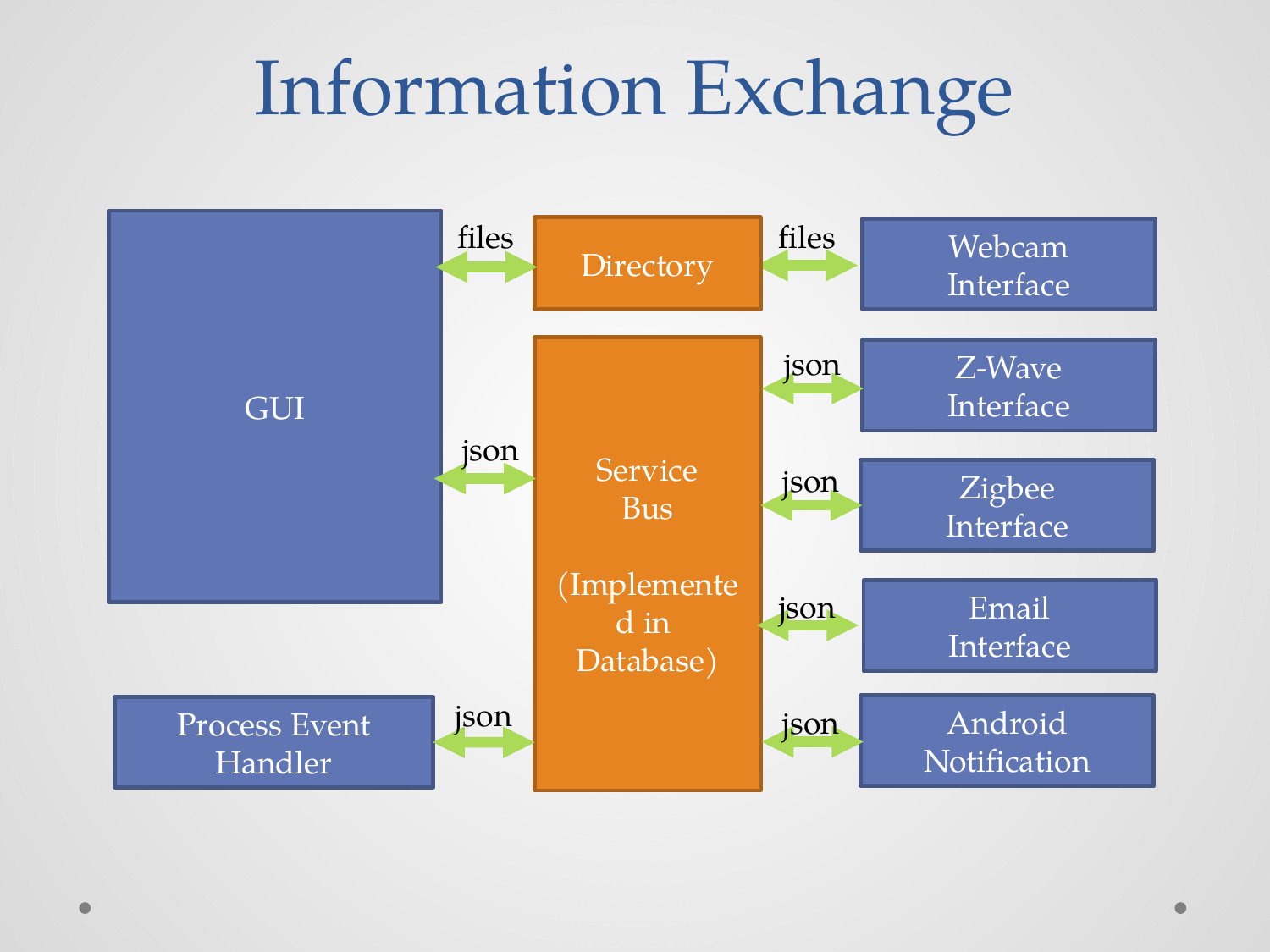

# Information Exchange
GUI
files
files
Directory
Webcam
Interface
Service
Bus

(Implemented in
Database)
json
Z-Wave
Interface
json
json
Zigbee
Interface
json
Email
Interface
json
Android Notification
json
Process Event Handler